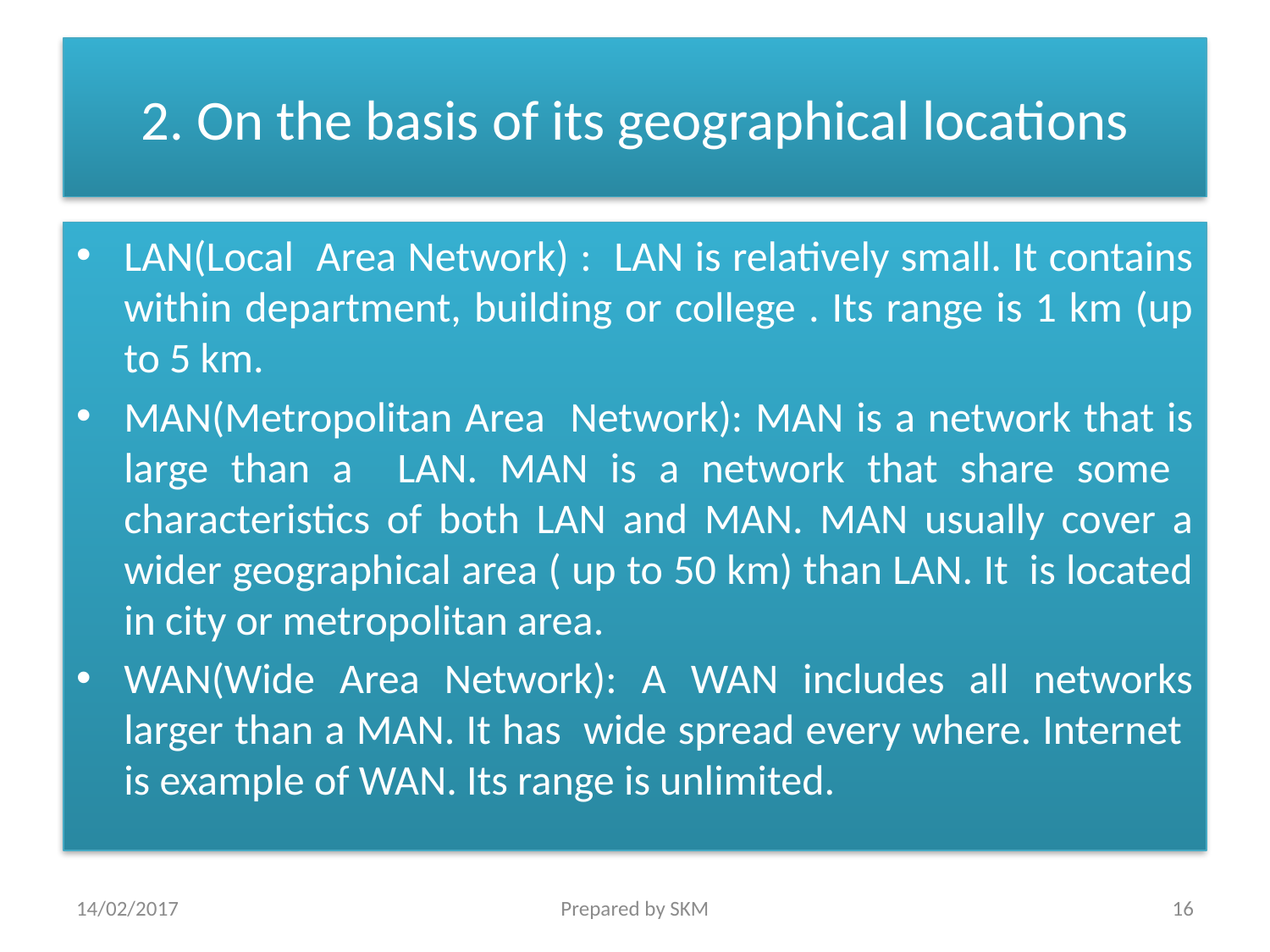

# 2. On the basis of its geographical locations
LAN(Local  Area Network) :  LAN is relatively small. It contains within department, building or college . Its range is 1 km (up to 5 km.
MAN(Metropolitan Area  Network): MAN is a network that is large than a  LAN. MAN is a network that share some  characteristics of both LAN and MAN. MAN usually cover a wider geographical area ( up to 50 km) than LAN. It  is located in city or metropolitan area.
WAN(Wide Area Network): A WAN includes all networks larger than a MAN. It has  wide spread every where. Internet  is example of WAN. Its range is unlimited.
14/02/2017
Prepared by SKM
16